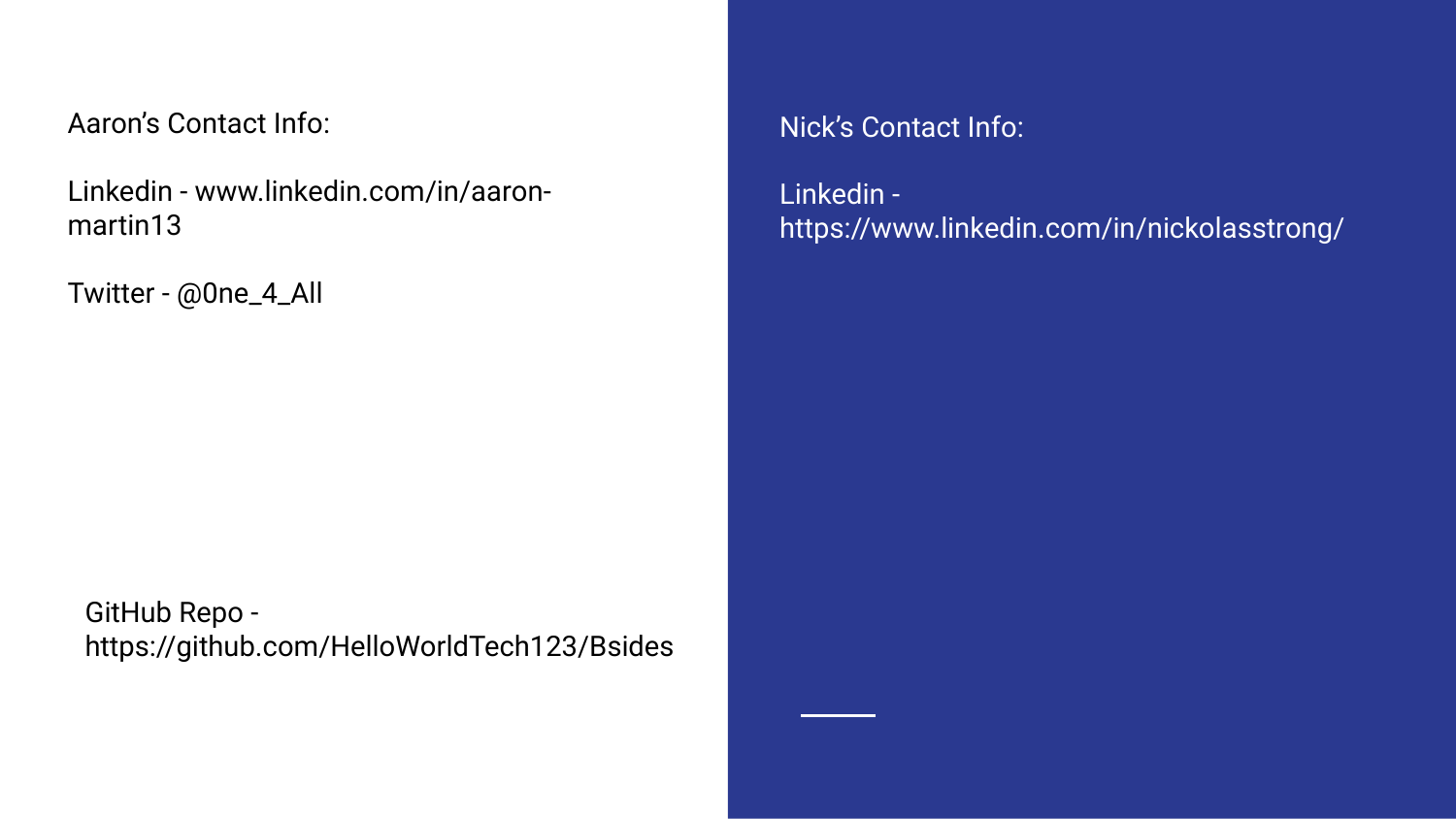

Aaron’s Contact Info:

Linkedin - www.linkedin.com/in/aaron-martin13

Twitter - @0ne_4_All
Nick’s Contact Info:

Linkedin - https://www.linkedin.com/in/nickolasstrong/
GitHub Repo -
https://github.com/HelloWorldTech123/Bsides